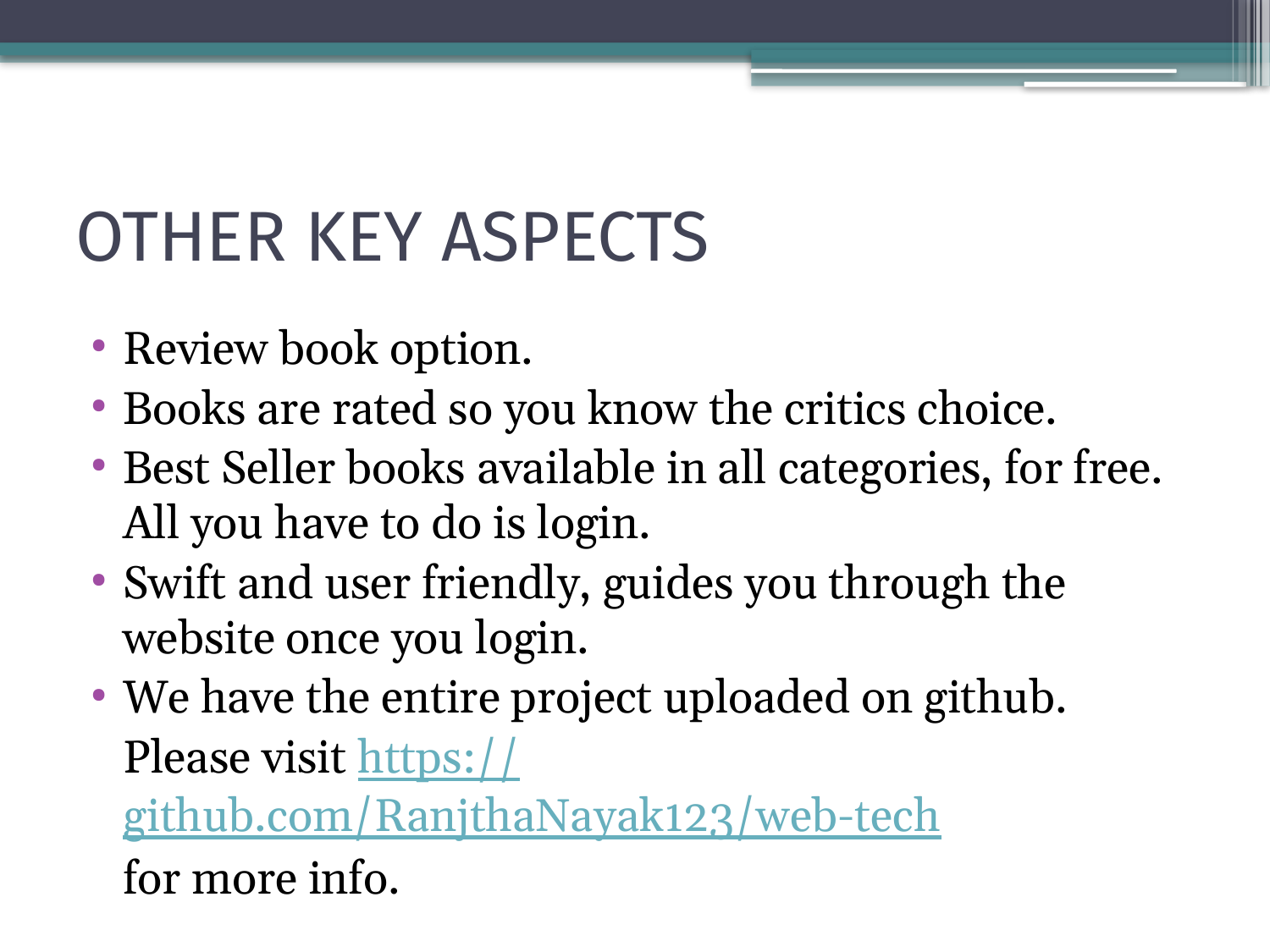

# OTHER KEY ASPECTS
Review book option.
Books are rated so you know the critics choice.
Best Seller books available in all categories, for free. All you have to do is login.
Swift and user friendly, guides you through the website once you login.
We have the entire project uploaded on github.
	Please visit https://github.com/RanjthaNayak123/web-tech
	for more info.